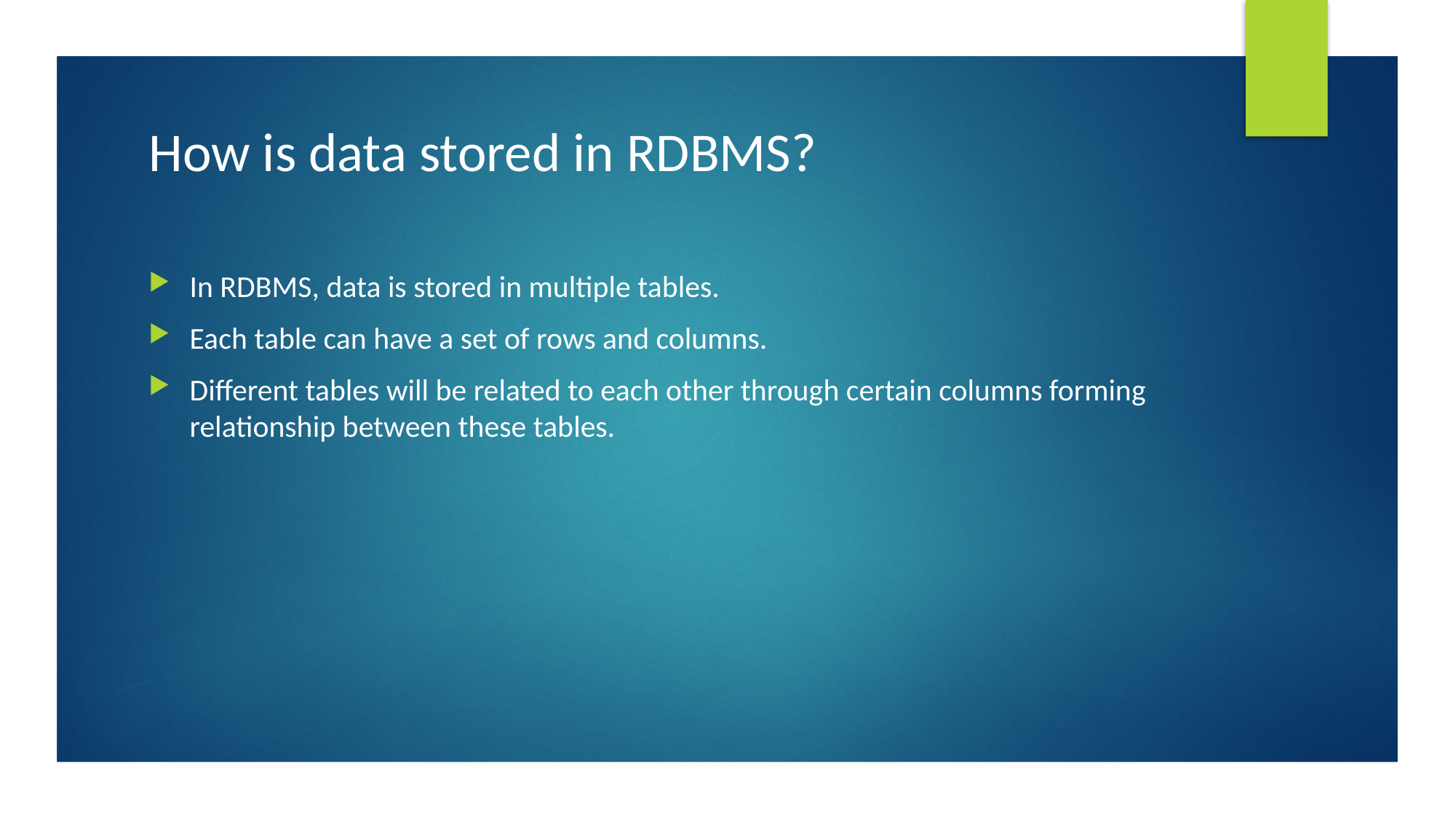

# How is data stored in RDBMS?
In RDBMS, data is stored in multiple tables.
Each table can have a set of rows and columns.
Different tables will be related to each other through certain columns forming relationship between these tables.